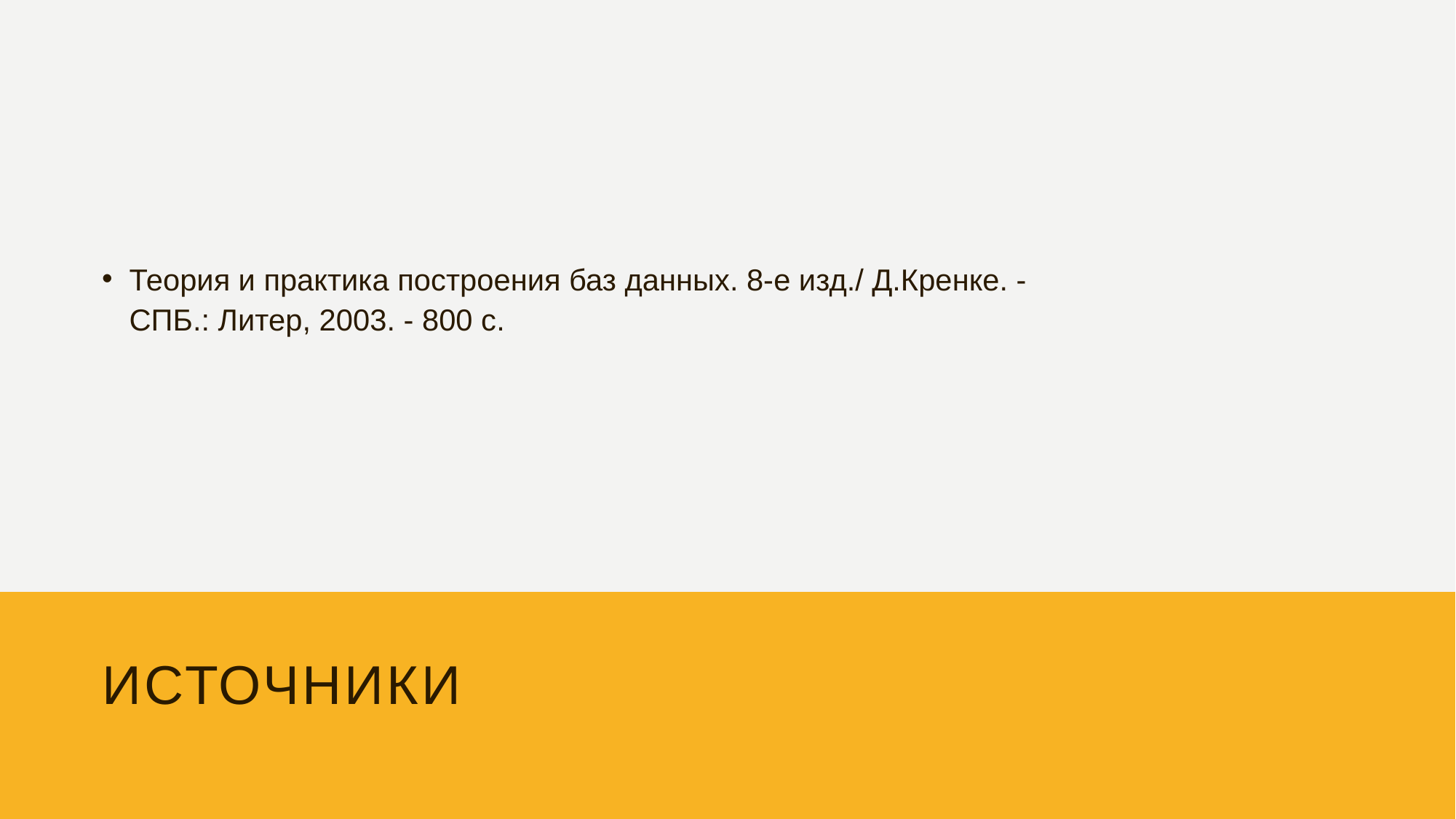

Теория и практика построения баз данных. 8-е изд./ Д.Кренке. - СПБ.: Литер, 2003. - 800 с.
# Источники